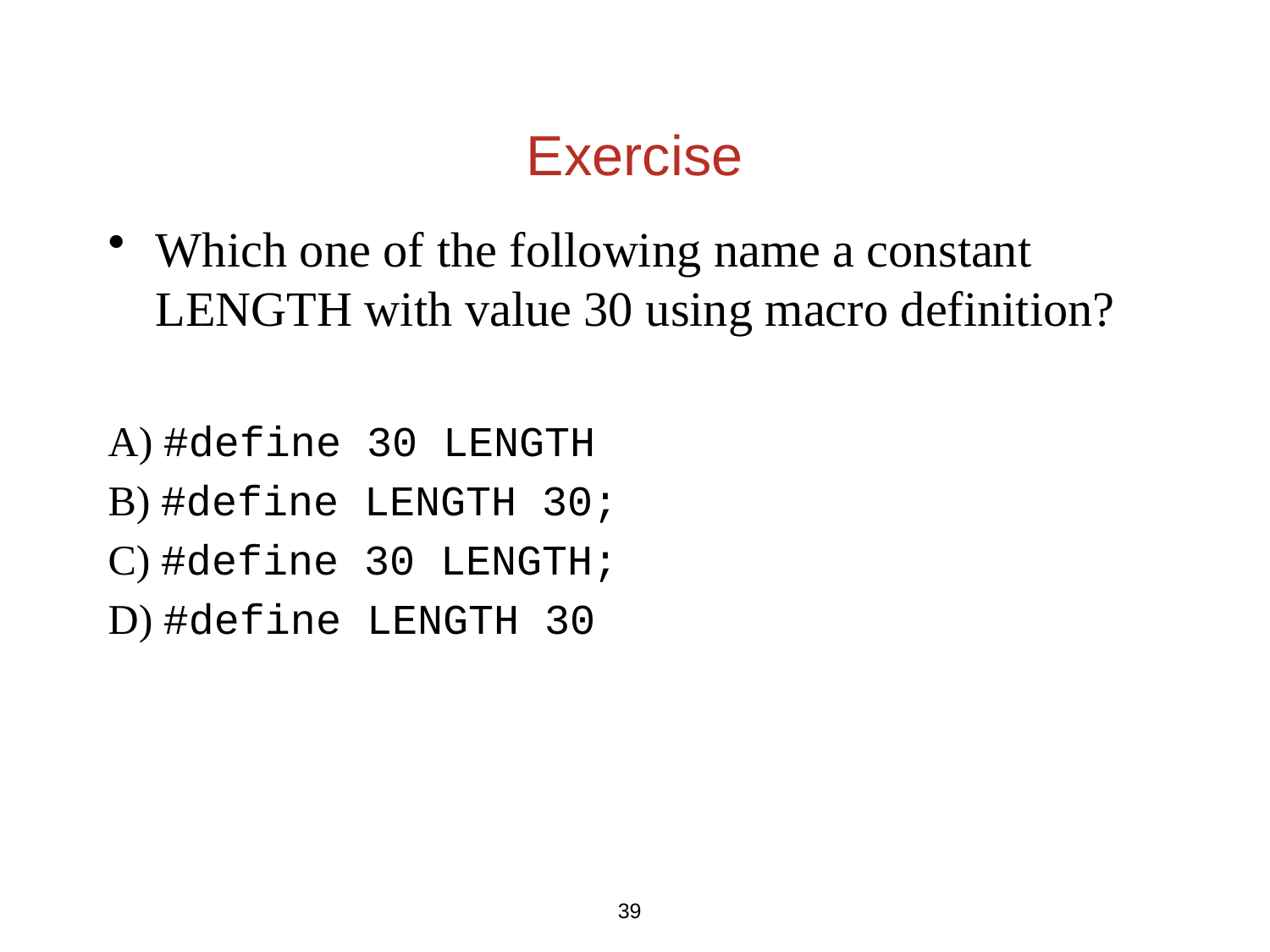

# Exercise
Which one of the following name a constant LENGTH with value 30 using macro definition?

A) #define 30 LENGTH
B) #define LENGTH 30;
C) #define 30 LENGTH;
D) #define LENGTH 30

39